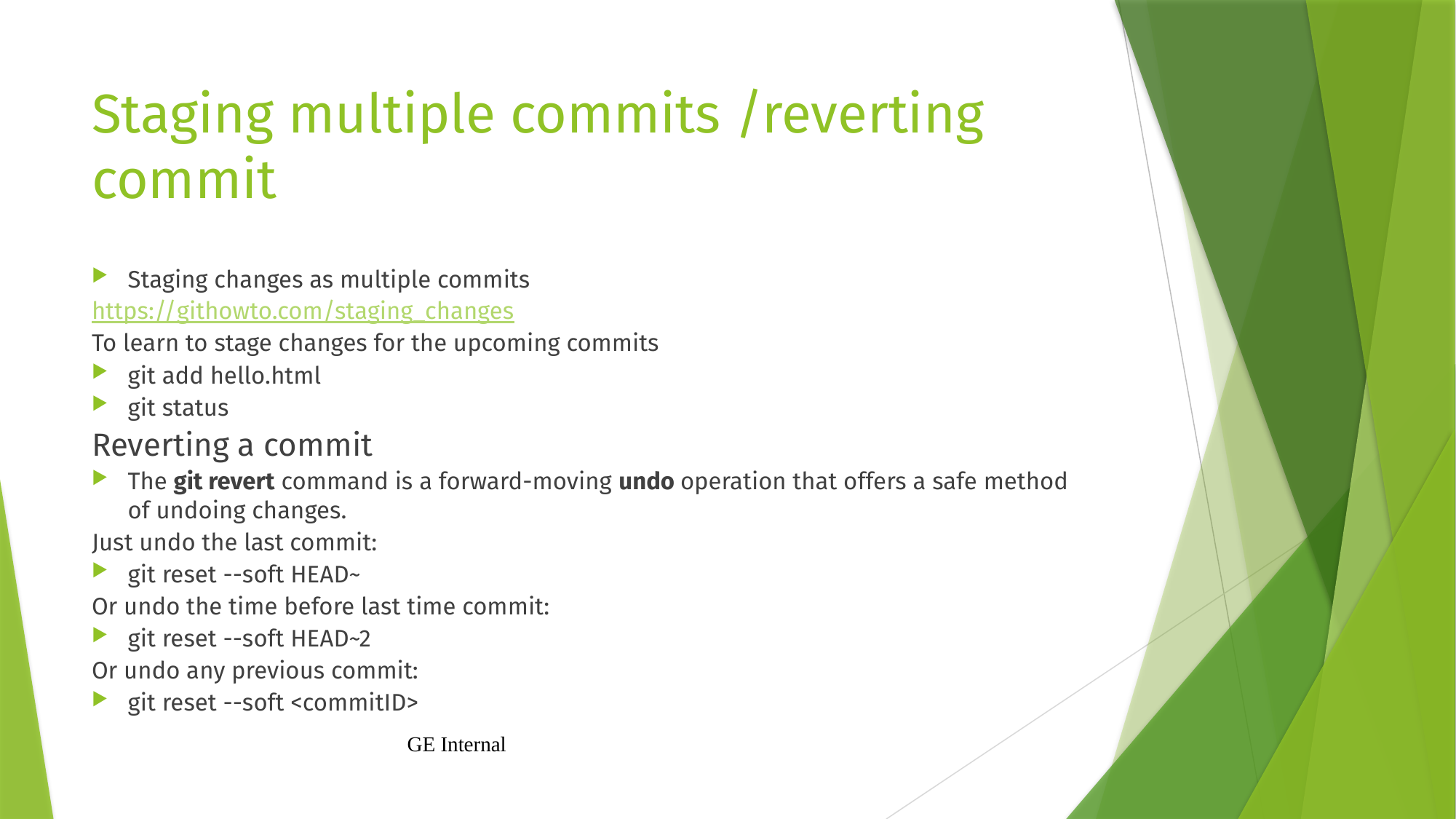

# Staging multiple commits /reverting commit
Staging changes as multiple commits
https://githowto.com/staging_changes
To learn to stage changes for the upcoming commits
git add hello.html
git status
Reverting a commit
The git revert command is a forward-moving undo operation that offers a safe method of undoing changes.
Just undo the last commit:
git reset --soft HEAD~
Or undo the time before last time commit:
git reset --soft HEAD~2
Or undo any previous commit:
git reset --soft <commitID>

GE Internal